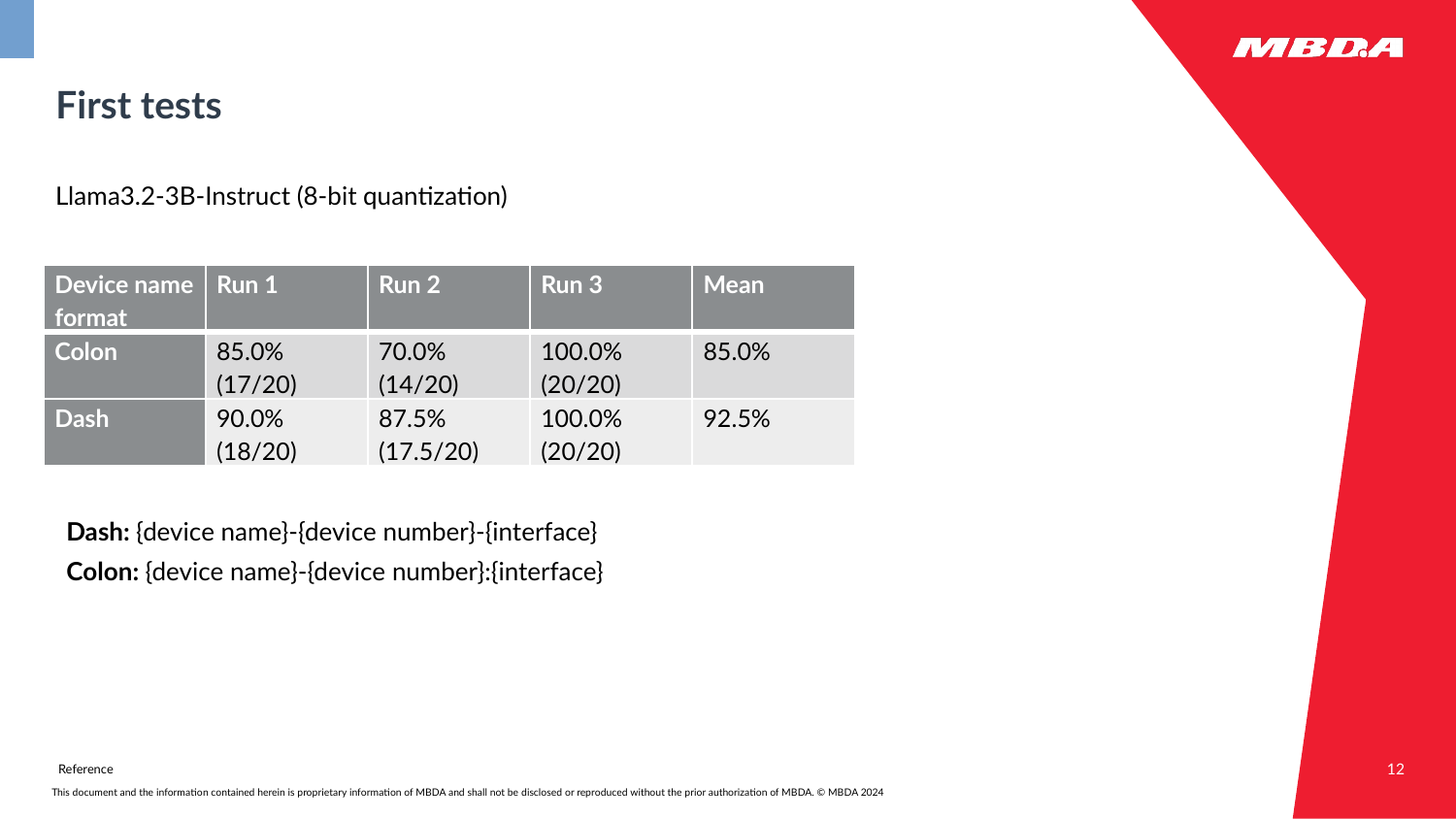

# First tests
Llama3.2-3B-Instruct (8-bit quantization)

| Device name format | Run 1 | Run 2 | Run 3 | Mean |
| --- | --- | --- | --- | --- |
| Colon | 85.0% (17/20) | 70.0% (14/20) | 100.0% (20/20) | 85.0% |
| Dash | 90.0% (18/20) | 87.5% (17.5/20) | 100.0% (20/20) | 92.5% |
Dash: {device name}-{device number}-{interface}
Colon: {device name}-{device number}:{interface}
12
Reference